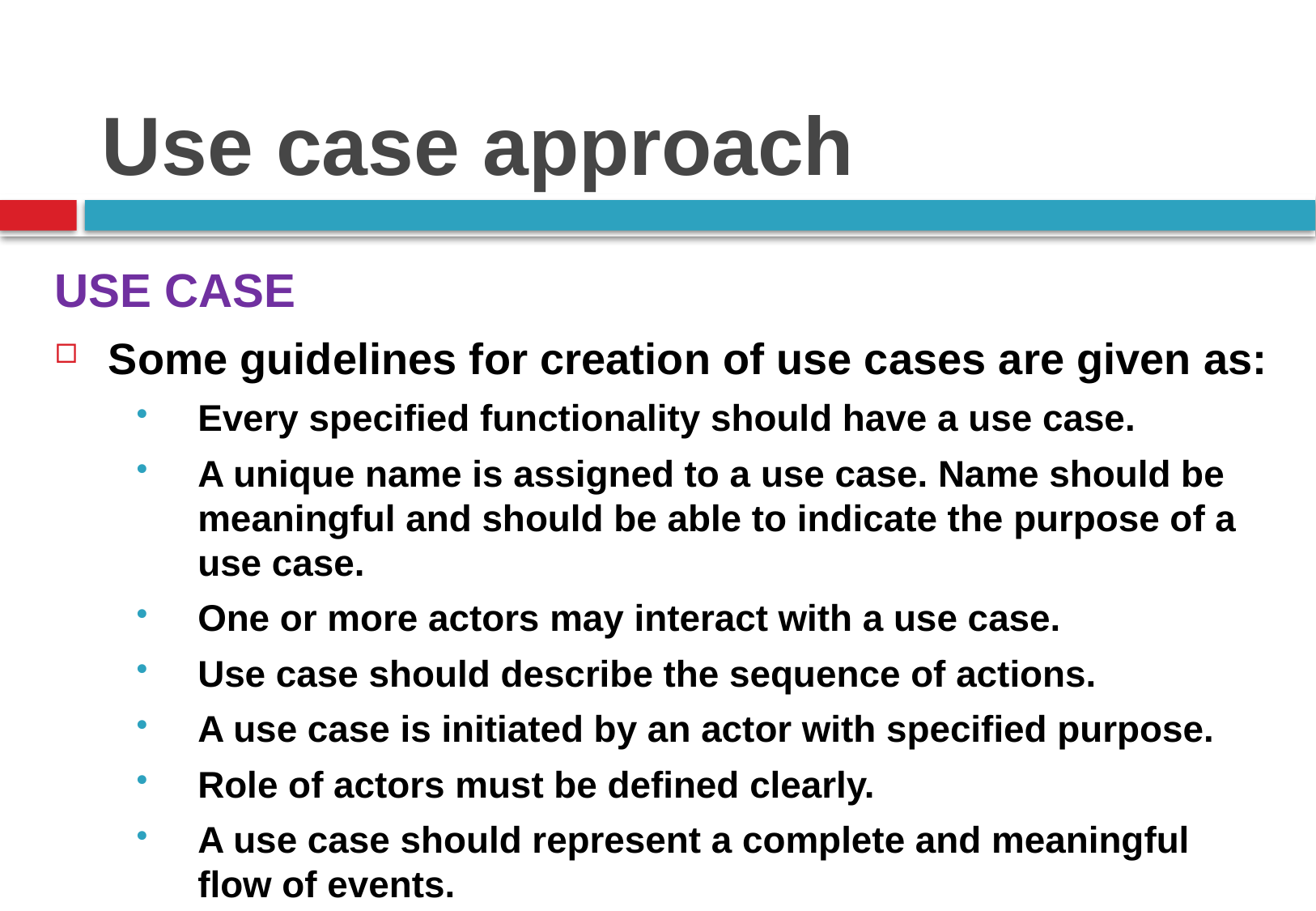

Use case approach
USE CASE
Some guidelines for creation of use cases are given as:
Every specified functionality should have a use case.
A unique name is assigned to a use case. Name should be meaningful and should be able to indicate the purpose of a use case.
One or more actors may interact with a use case.
Use case should describe the sequence of actions.
A use case is initiated by an actor with specified purpose.
Role of actors must be defined clearly.
A use case should represent a complete and meaningful flow of events.